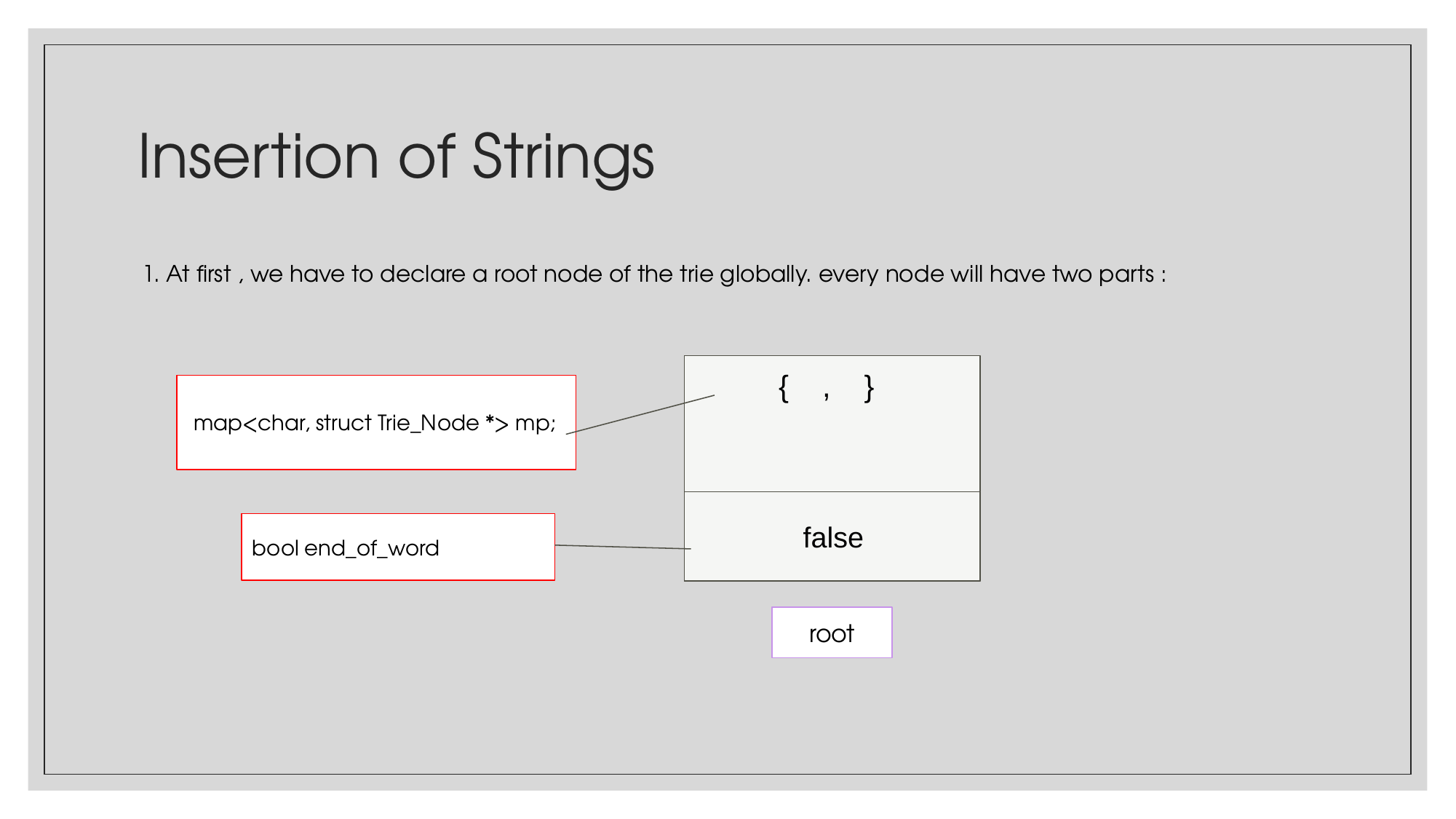

# Insertion of Strings
1. At first , we have to declare a root node of the trie globally. every node will have two parts :

          {    ,    }
 map<char, struct Trie_Node *> mp;
                  false
bool end_of_word
root